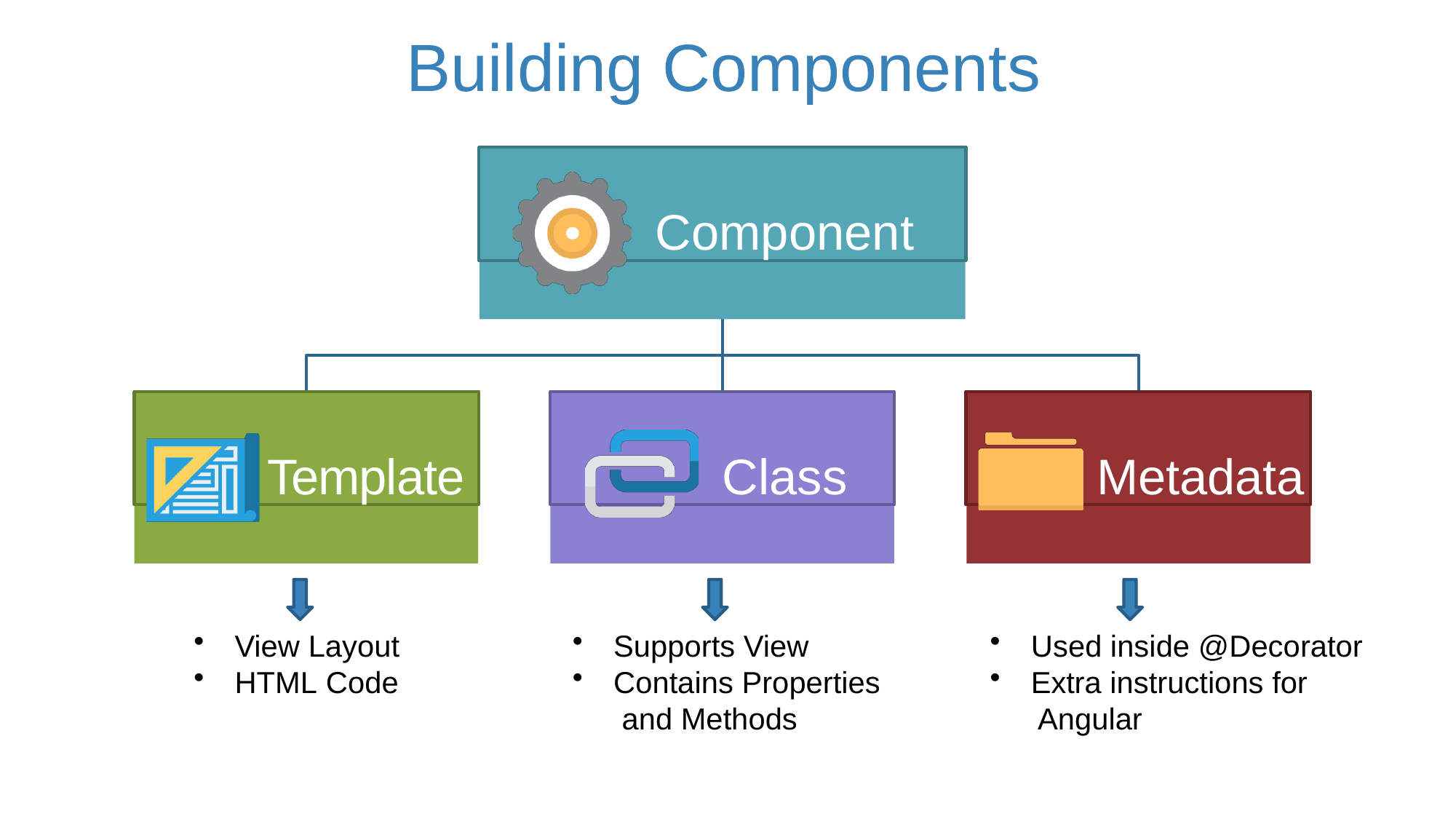

# Building Components

Component

Template

Class

Metadata

View Layout
HTML Code
Supports View
Contains Properties  and Methods
Used inside @Decorator
Extra instructions for  Angular